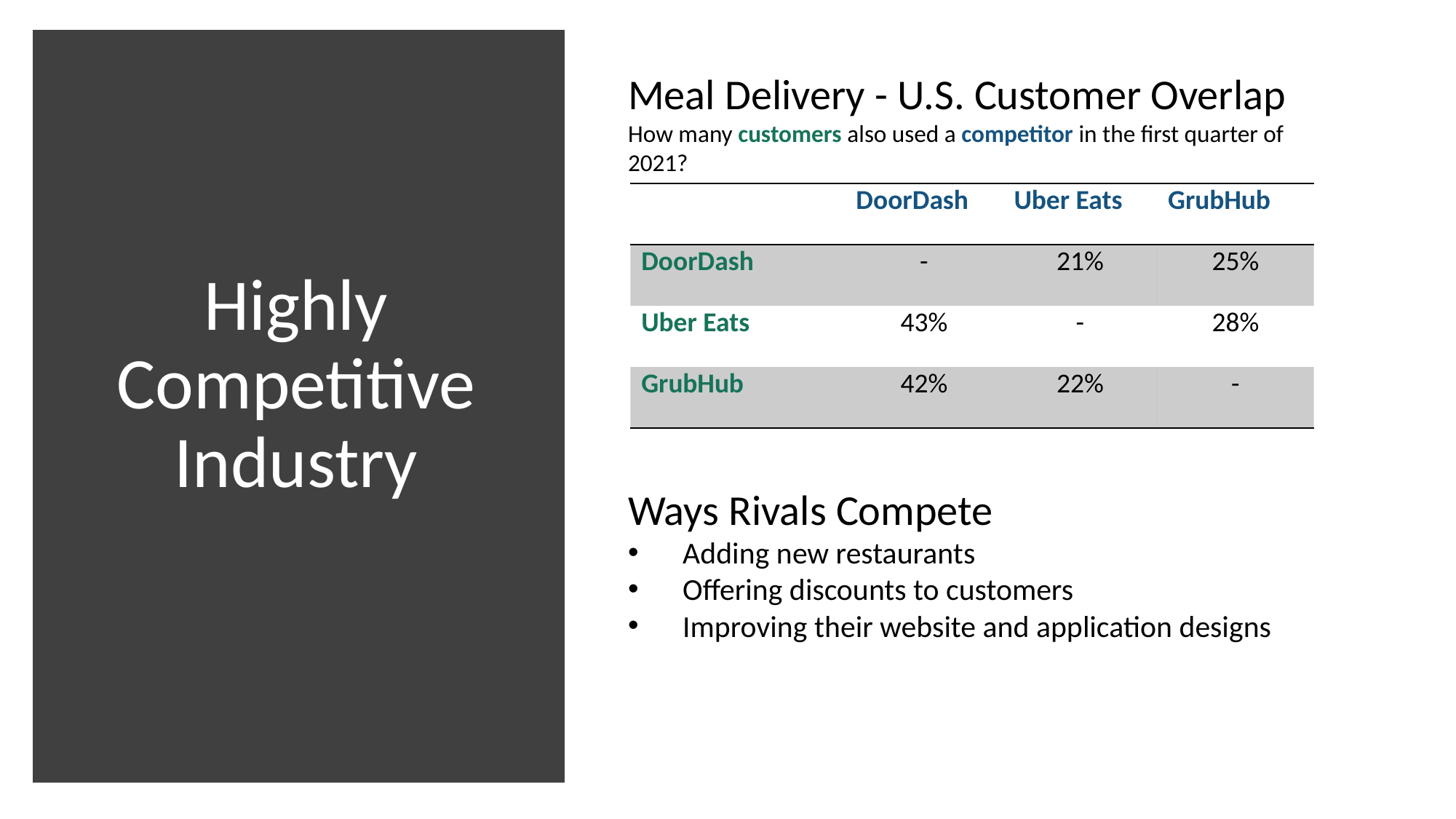

Meal Delivery - U.S. Customer Overlap
How many customers also used a competitor in the first quarter of 2021?
# Highly Competitive Industry
|  | DoorDash | Uber Eats | GrubHub |
| --- | --- | --- | --- |
| DoorDash | - | 21% | 25% |
| Uber Eats | 43% | - | 28% |
| GrubHub | 42% | 22% | - |
Ways Rivals Compete
Adding new restaurants
Offering discounts to customers
Improving their website and application designs